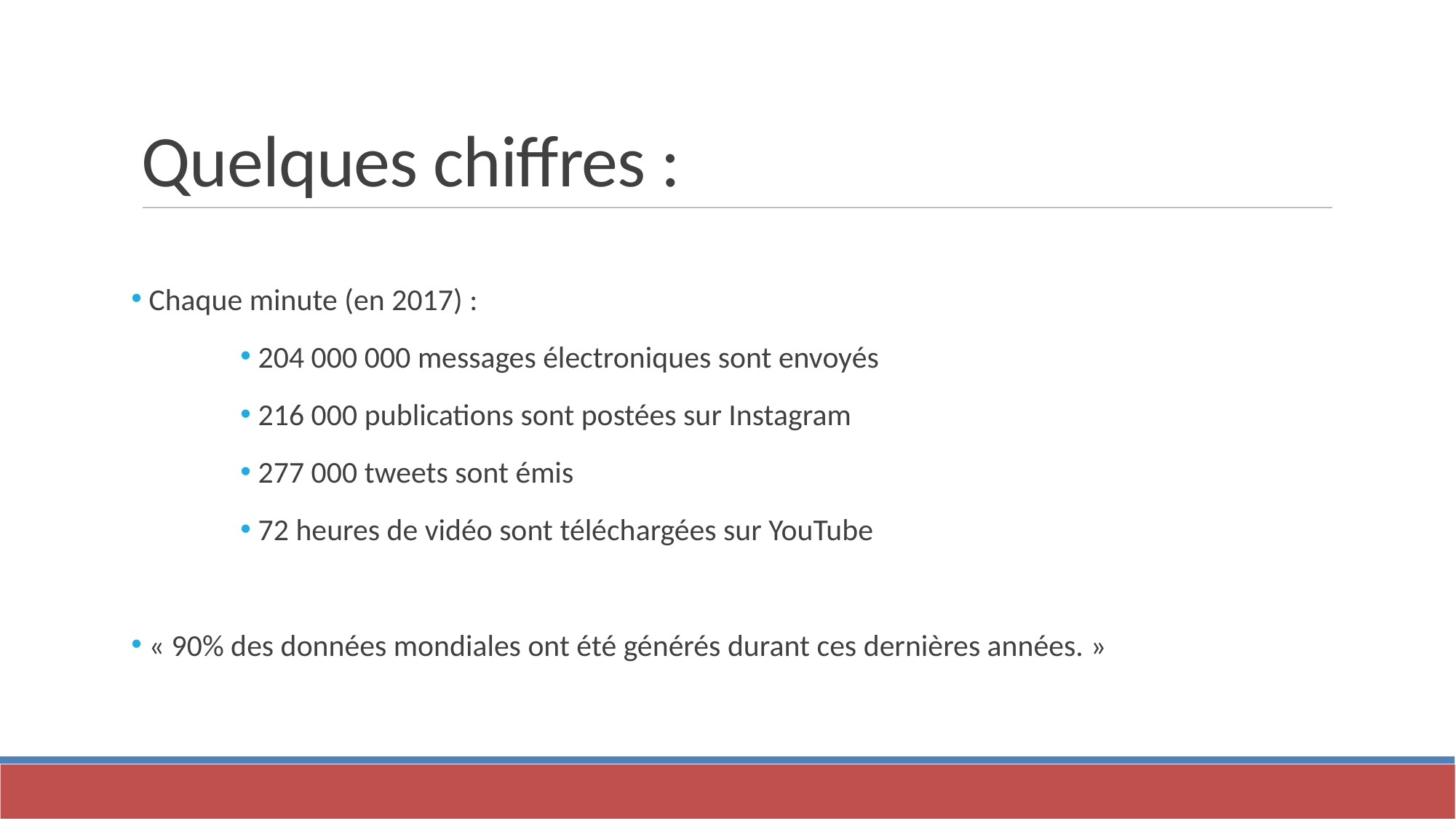

Quelques chiffres :

 Chaque minute (en 2017) :
 204 000 000 messages électroniques sont envoyés
 216 000 publications sont postées sur Instagram
 277 000 tweets sont émis
 72 heures de vidéo sont téléchargées sur YouTube

 « 90% des données mondiales ont été générés durant ces dernières années. »